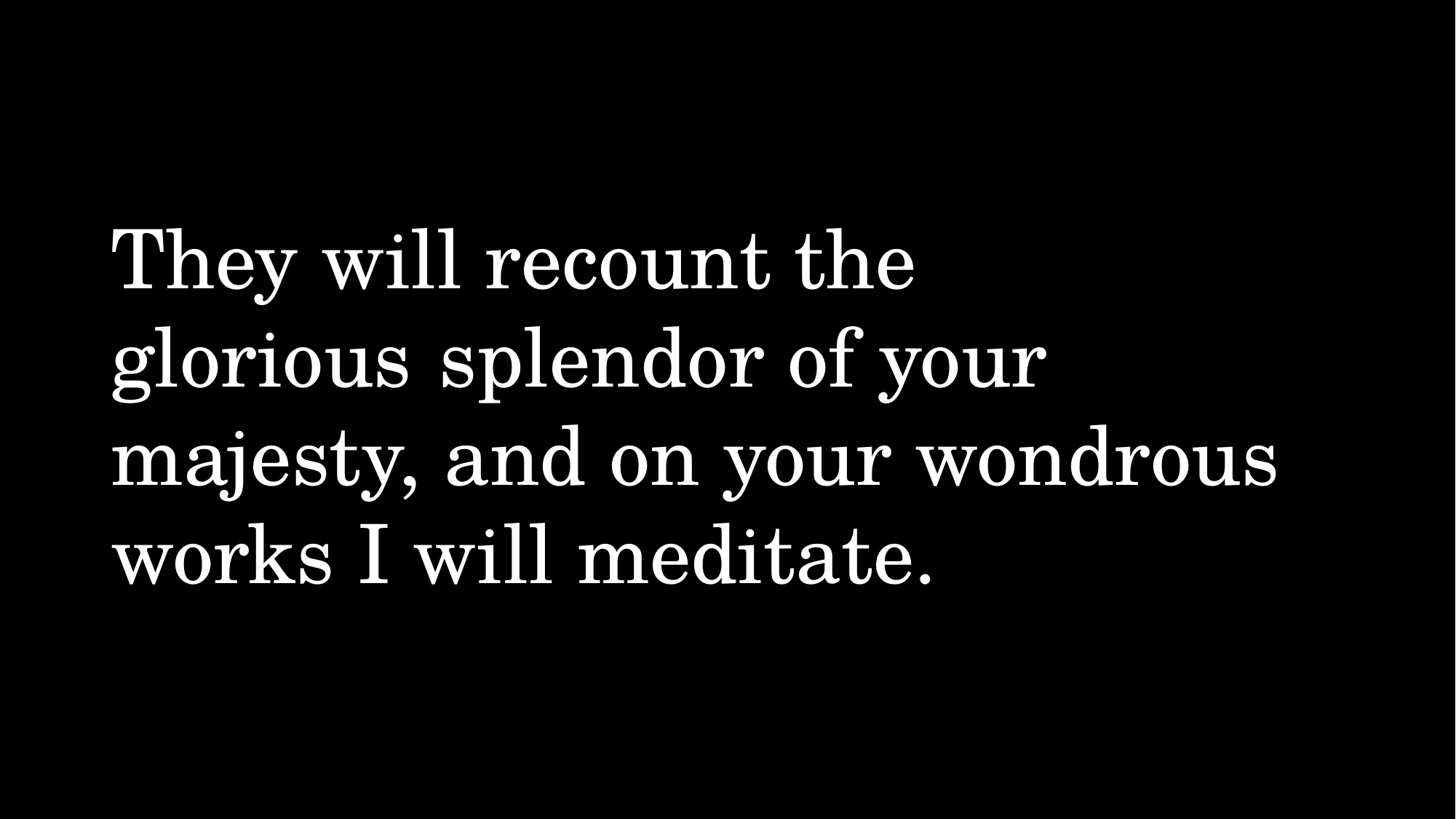

They will recount the glorious splendor of your
majesty, and on your wondrous works I will meditate.